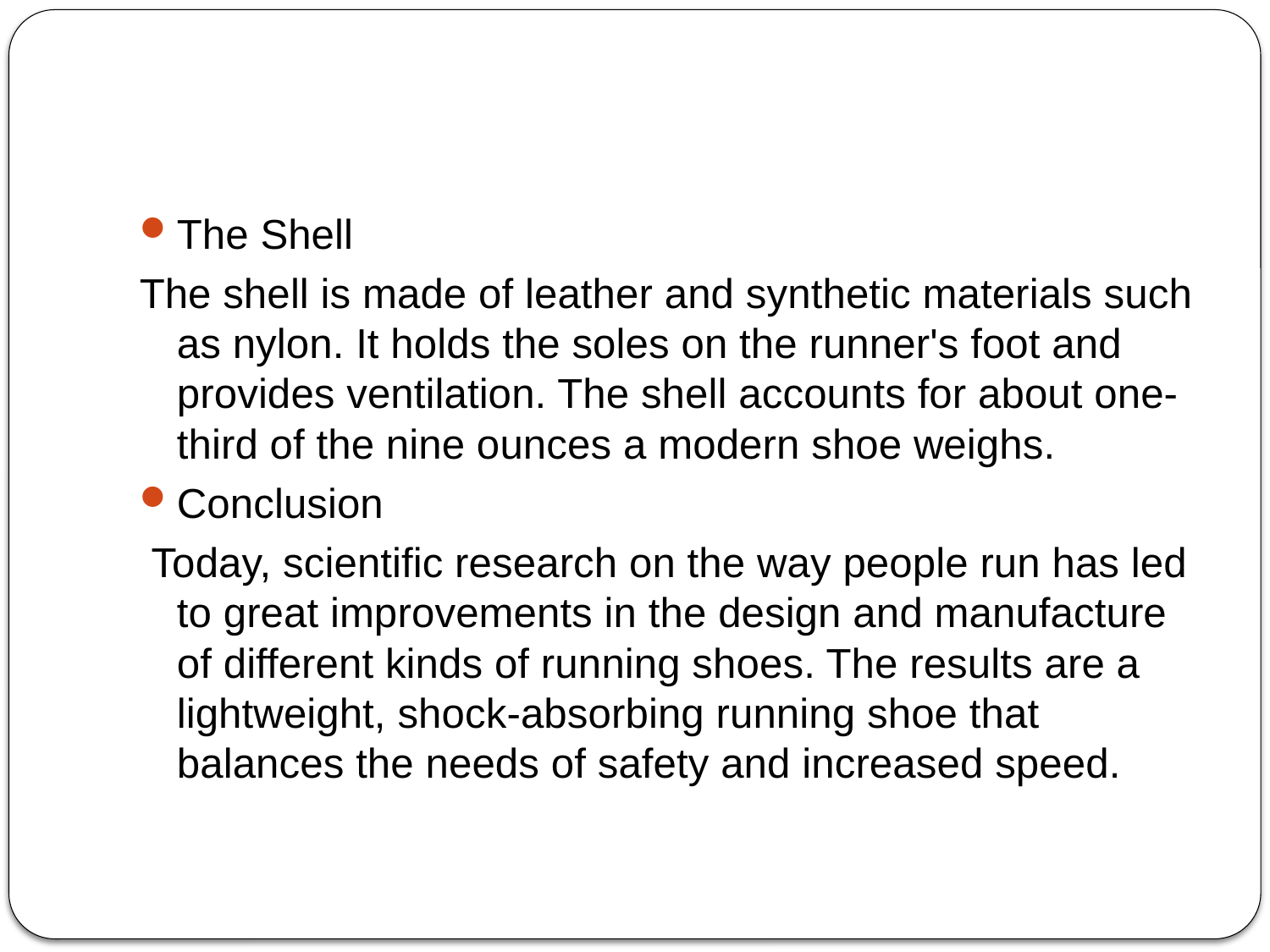

The Shell
The shell is made of leather and synthetic materials such as nylon. It holds the soles on the runner's foot and provides ventilation. The shell accounts for about one-third of the nine ounces a modern shoe weighs.
Conclusion
 Today, scientific research on the way people run has led to great improvements in the design and manufacture of different kinds of running shoes. The results are a lightweight, shock-absorbing running shoe that balances the needs of safety and increased speed.